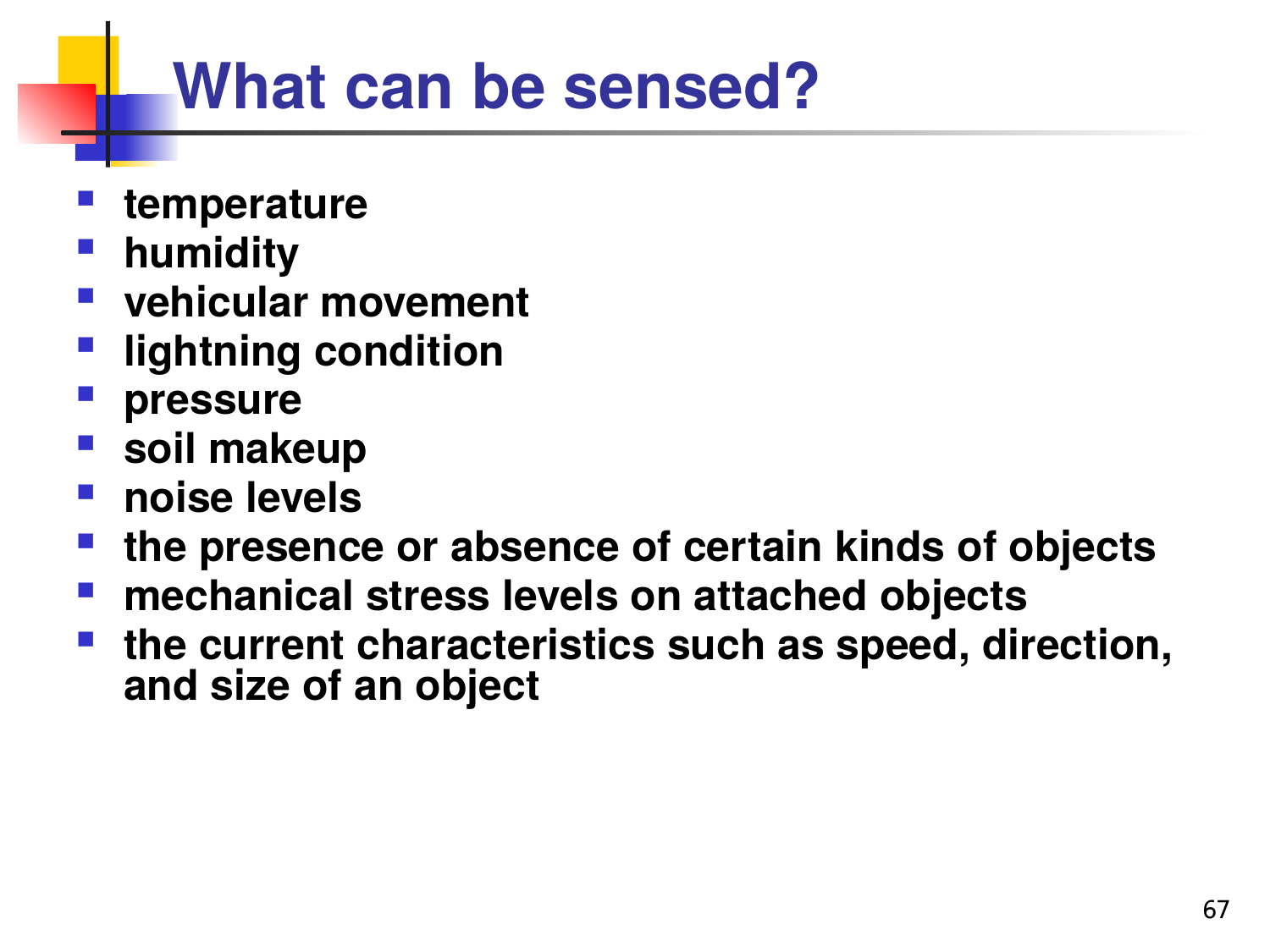

# What can be sensed?
temperature
humidity
vehicular movement
lightning condition
pressure
soil makeup
noise levels
the presence or absence of certain kinds of objects
mechanical stress levels on attached objects
the current characteristics such as speed, direction, and size of an object
67